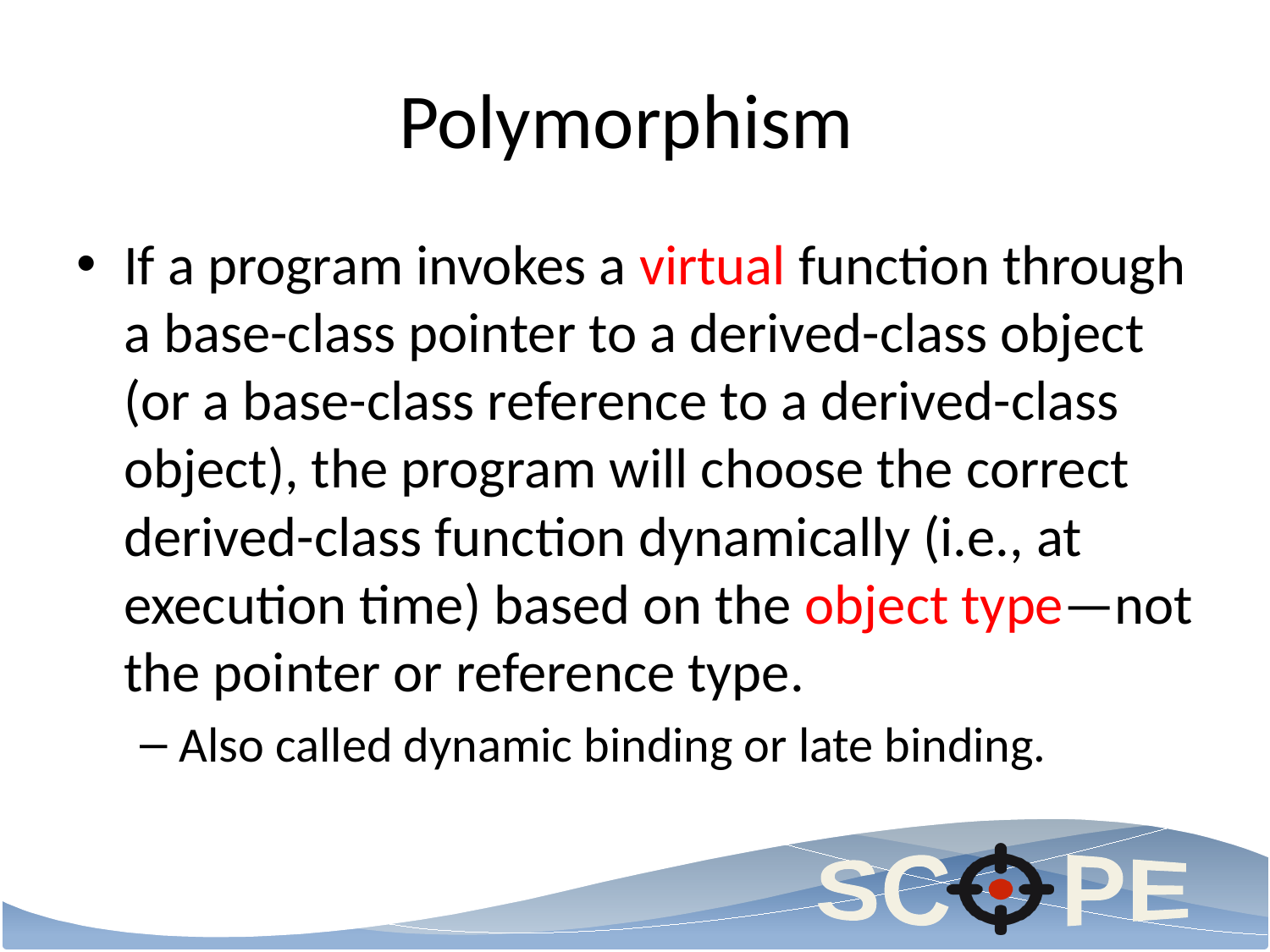

# Polymorphism
If a program invokes a virtual function through a base-class pointer to a derived-class object (or a base-class reference to a derived-class object), the program will choose the correct derived-class function dynamically (i.e., at execution time) based on the object type—not the pointer or reference type.
Also called dynamic binding or late binding.